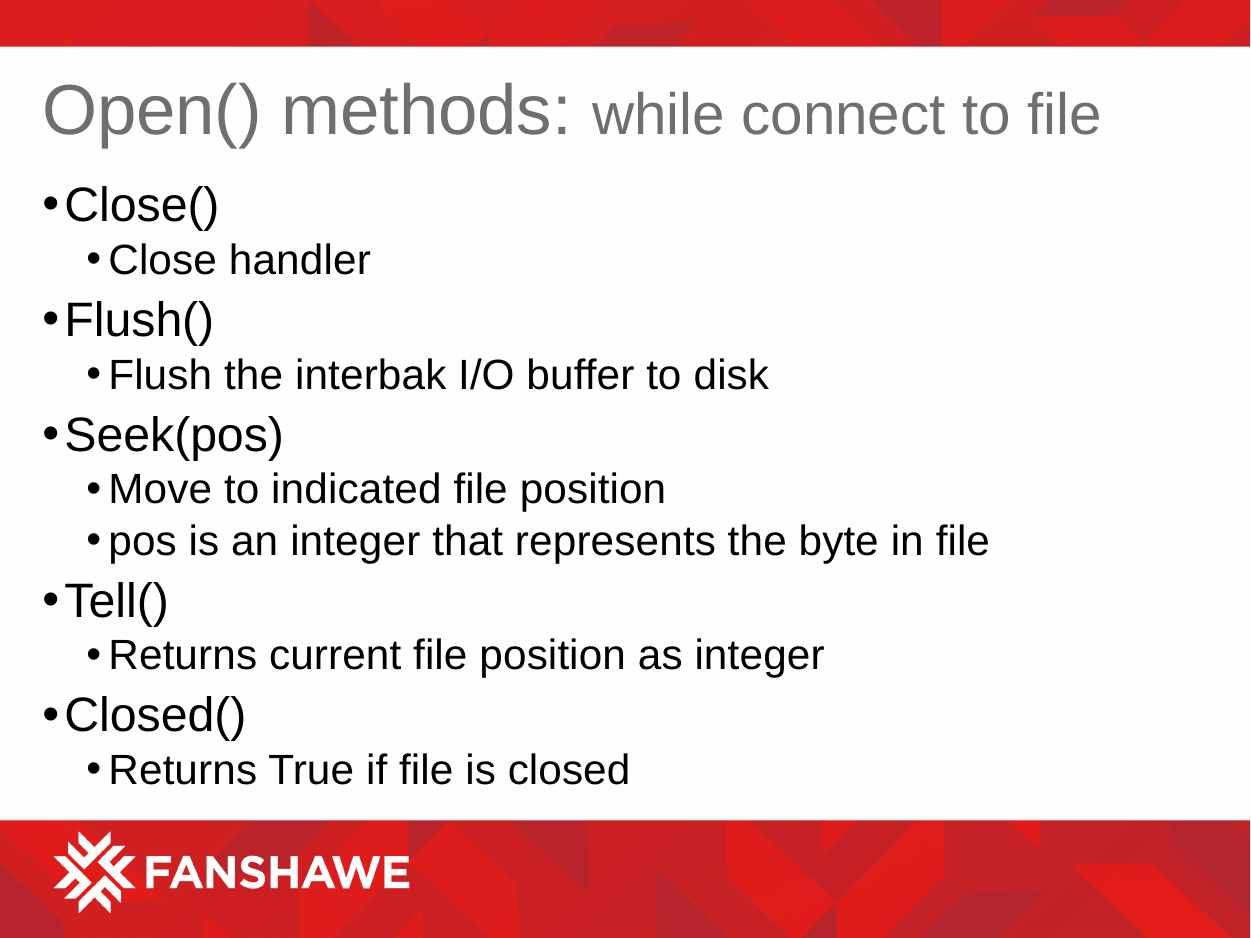

# Open() methods: while connect to file
Close()
Close handler
Flush()
Flush the interbak I/O buffer to disk
Seek(pos)
Move to indicated file position
pos is an integer that represents the byte in file
Tell()
Returns current file position as integer
Closed()
Returns True if file is closed